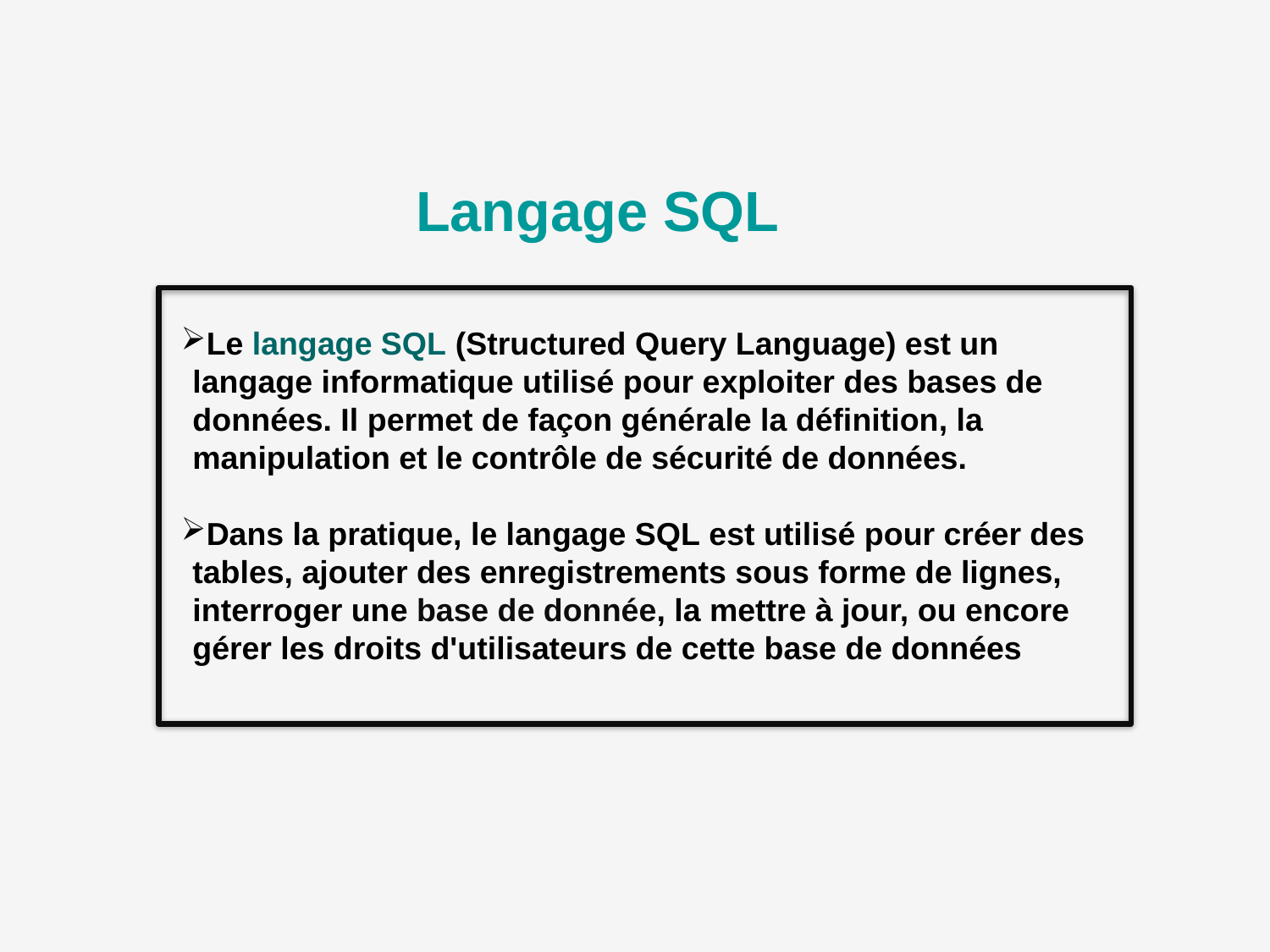

Langage SQL

Le langage SQL (Structured Query Language) est un langage informatique utilisé pour exploiter des bases de données. Il permet de façon générale la définition, la manipulation et le contrôle de sécurité de données.

Dans la pratique, le langage SQL est utilisé pour créer des tables, ajouter des enregistrements sous forme de lignes, interroger une base de donnée, la mettre à jour, ou encore gérer les droits d'utilisateurs de cette base de données